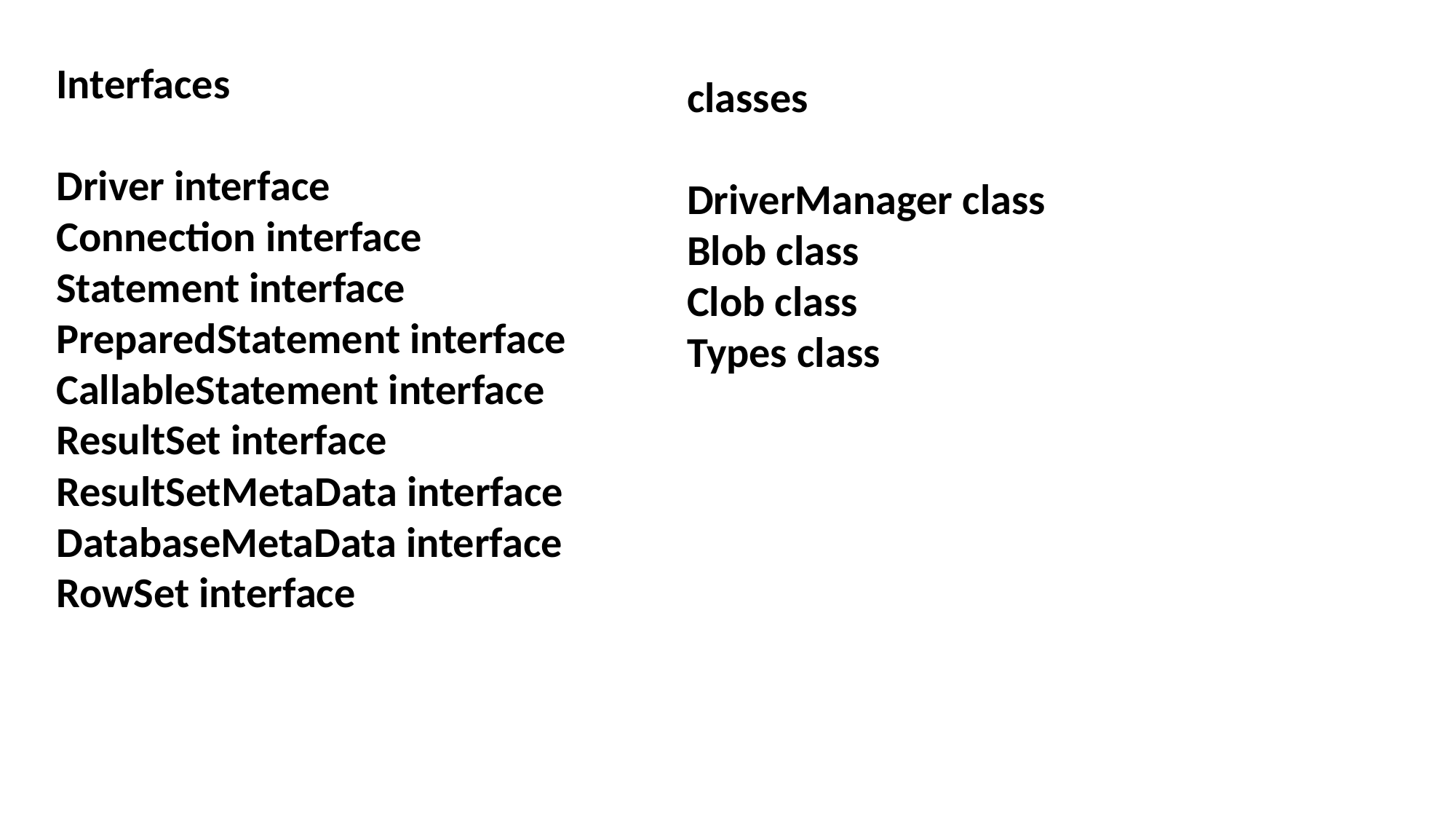

Interfaces

Driver interface
Connection interface
Statement interface
PreparedStatement interface
CallableStatement interface
ResultSet interface
ResultSetMetaData interface
DatabaseMetaData interface
RowSet interface
classes

DriverManager class
Blob class
Clob class
Types class